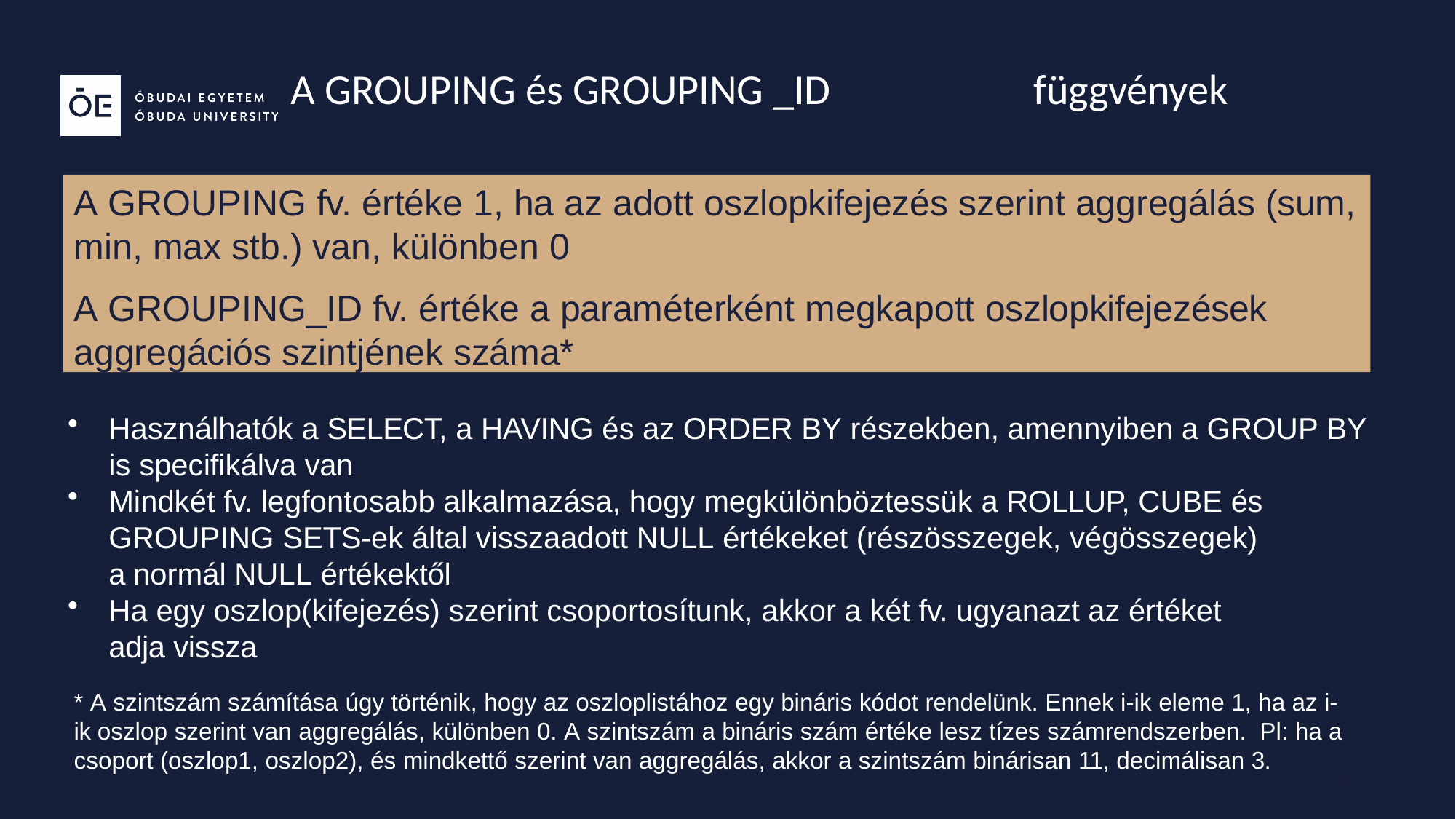

# A GROUPING és GROUPING _ID	függvények
A GROUPING fv. értéke 1, ha az adott oszlopkifejezés szerint aggregálás (sum, min, max stb.) van, különben 0
A GROUPING_ID fv. értéke a paraméterként megkapott oszlopkifejezések aggregációs szintjének száma*
Használhatók a SELECT, a HAVING és az ORDER BY részekben, amennyiben a GROUP BY is specifikálva van
Mindkét fv. legfontosabb alkalmazása, hogy megkülönböztessük a ROLLUP, CUBE és GROUPING SETS-ek által visszaadott NULL értékeket (részösszegek, végösszegek) a normál NULL értékektől
Ha egy oszlop(kifejezés) szerint csoportosítunk, akkor a két fv. ugyanazt az értéket adja vissza
* A szintszám számítása úgy történik, hogy az oszloplistához egy bináris kódot rendelünk. Ennek i-ik eleme 1, ha az i-ik oszlop szerint van aggregálás, különben 0. A szintszám a bináris szám értéke lesz tízes számrendszerben. Pl: ha a csoport (oszlop1, oszlop2), és mindkettő szerint van aggregálás, akkor a szintszám binárisan 11, decimálisan 3.
19